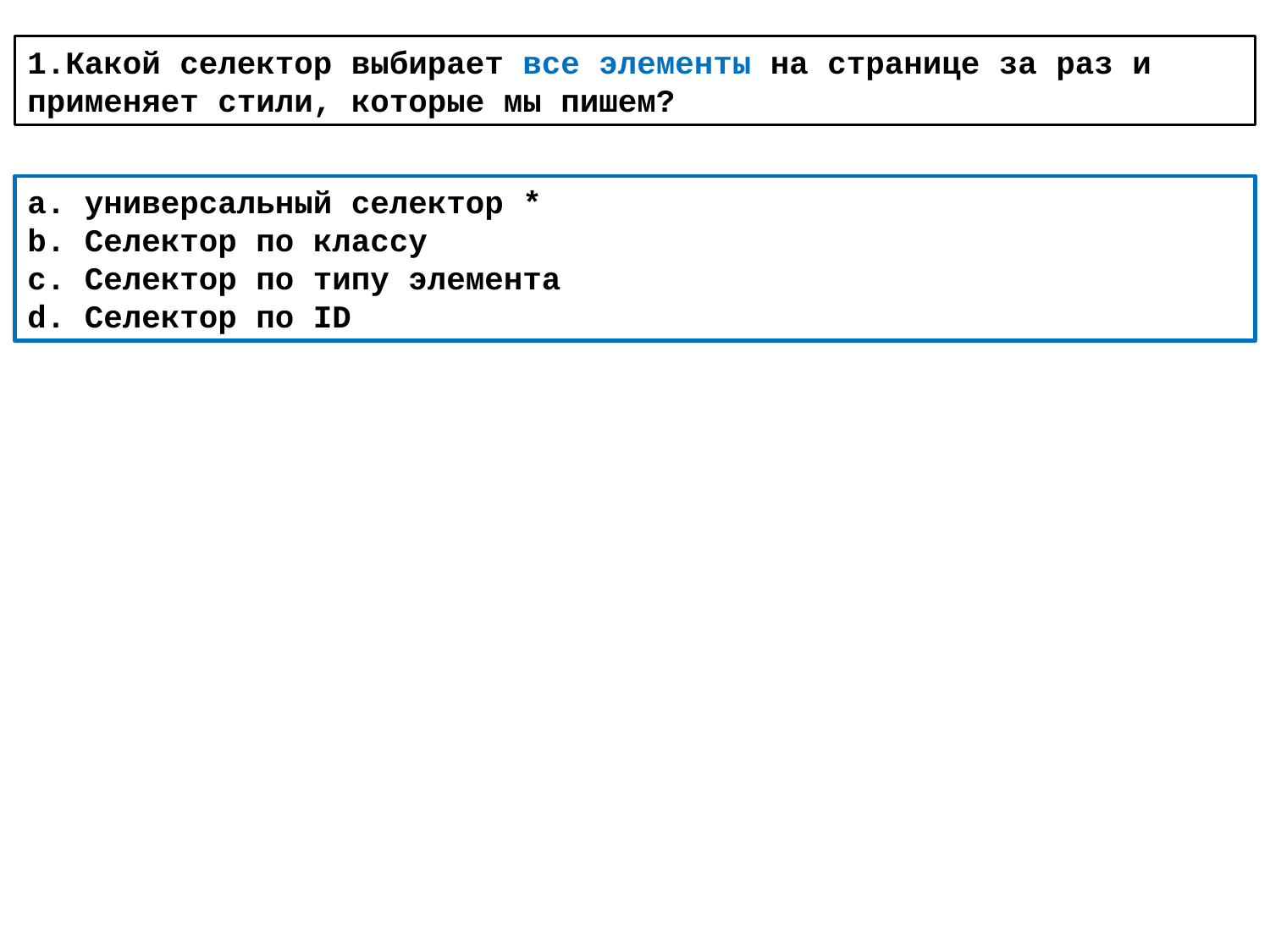

1.Какой селектор выбирает все элементы на странице за раз и применяет стили, которые мы пишем?
a. универсальный селектор *
b. Селектор по классу
c. Селектор по типу элемента
d. Селектор по ID